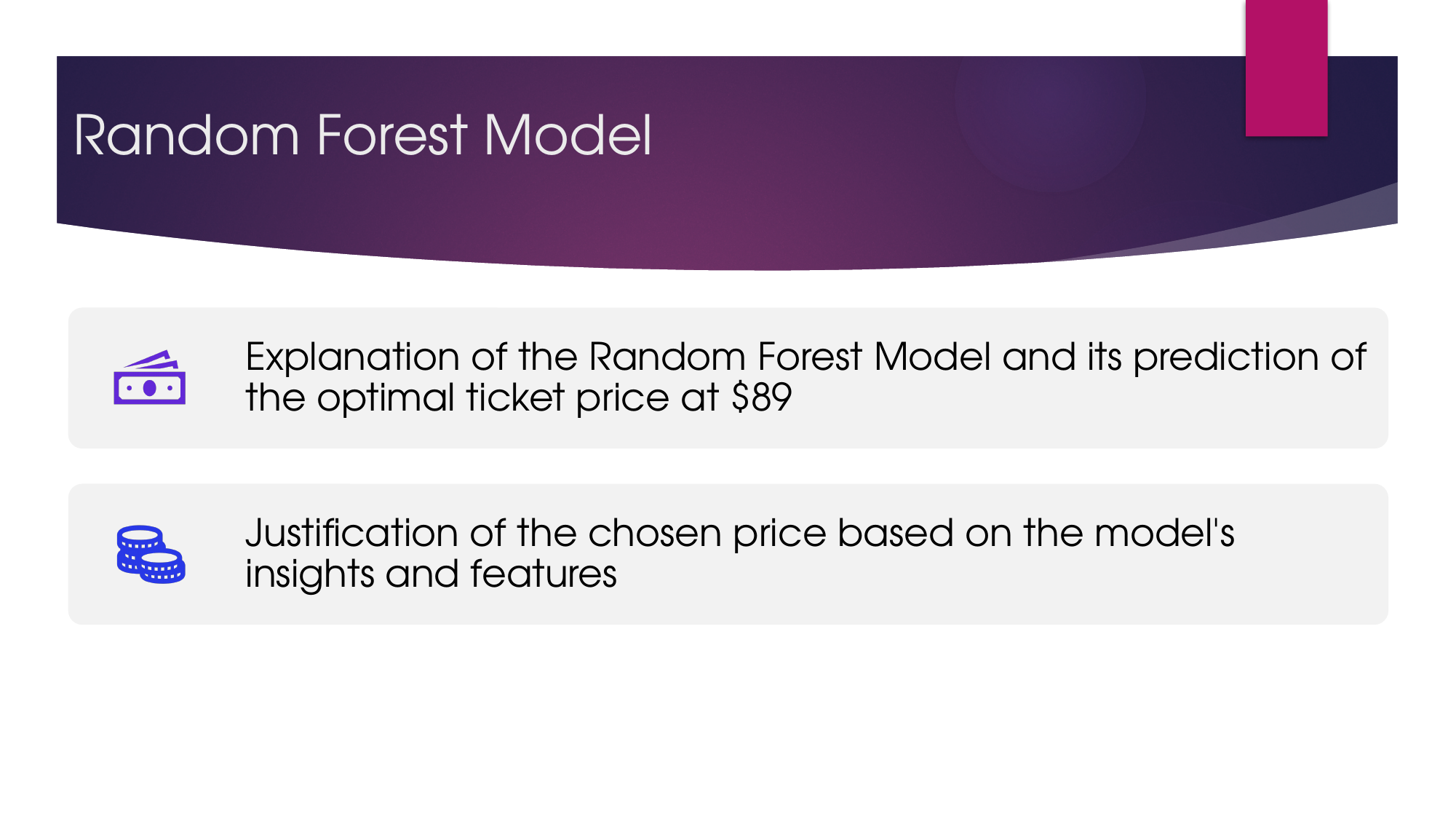

# Random Forest Model
Explanation of the Random Forest Model and its prediction of the optimal ticket price at $89
Justification of the chosen price based on the model's insights and features